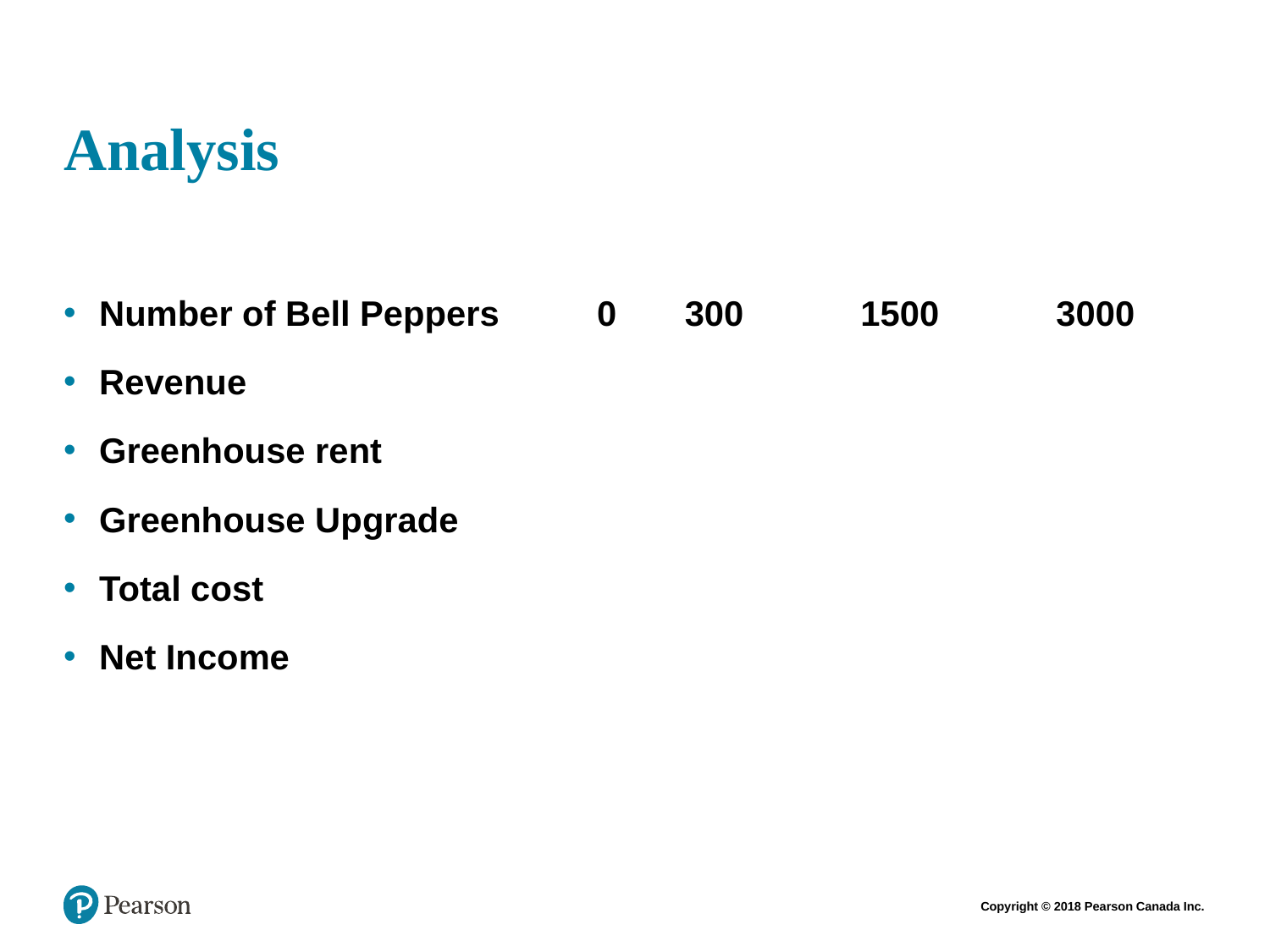

# Analysis

Number of Bell Peppers          0       300            1500            3000
Revenue
Greenhouse rent
Greenhouse Upgrade
Total cost
Net Income